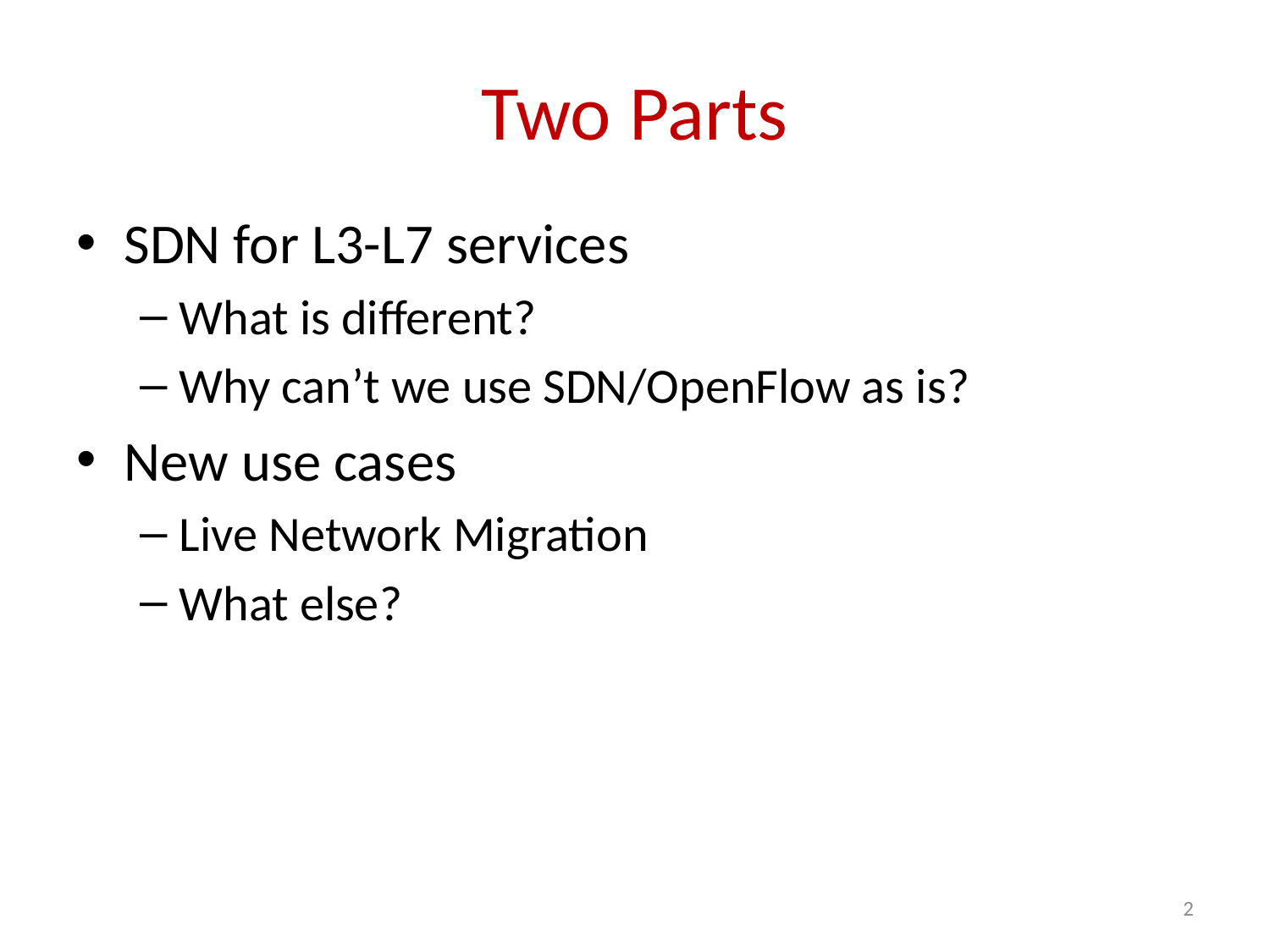

# Two Parts
SDN for L3-L7 services
What is different?
Why can’t we use SDN/OpenFlow as is?
New use cases
Live Network Migration
What else?
2